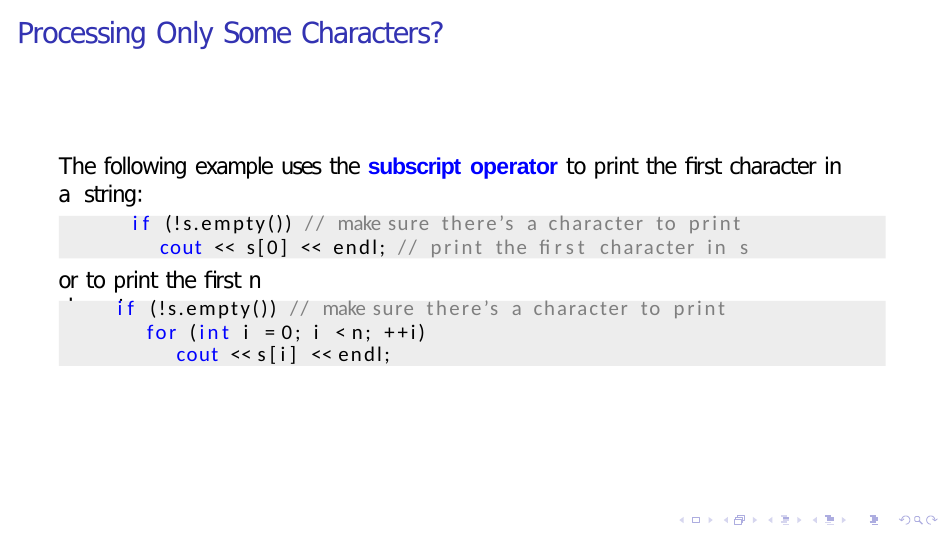

# Processing Only Some Characters?
The following example uses the subscript operator to print the first character in a  string:
if (!s.empty()) // make sure there’s a character to print
cout <<  s[0] <<  endl; // print the first character in s
or to print the first n characters:
if (!s.empty()) // make sure there’s a character to print
for (int i = 0; i < n; ++i)  cout << s[i] << endl;